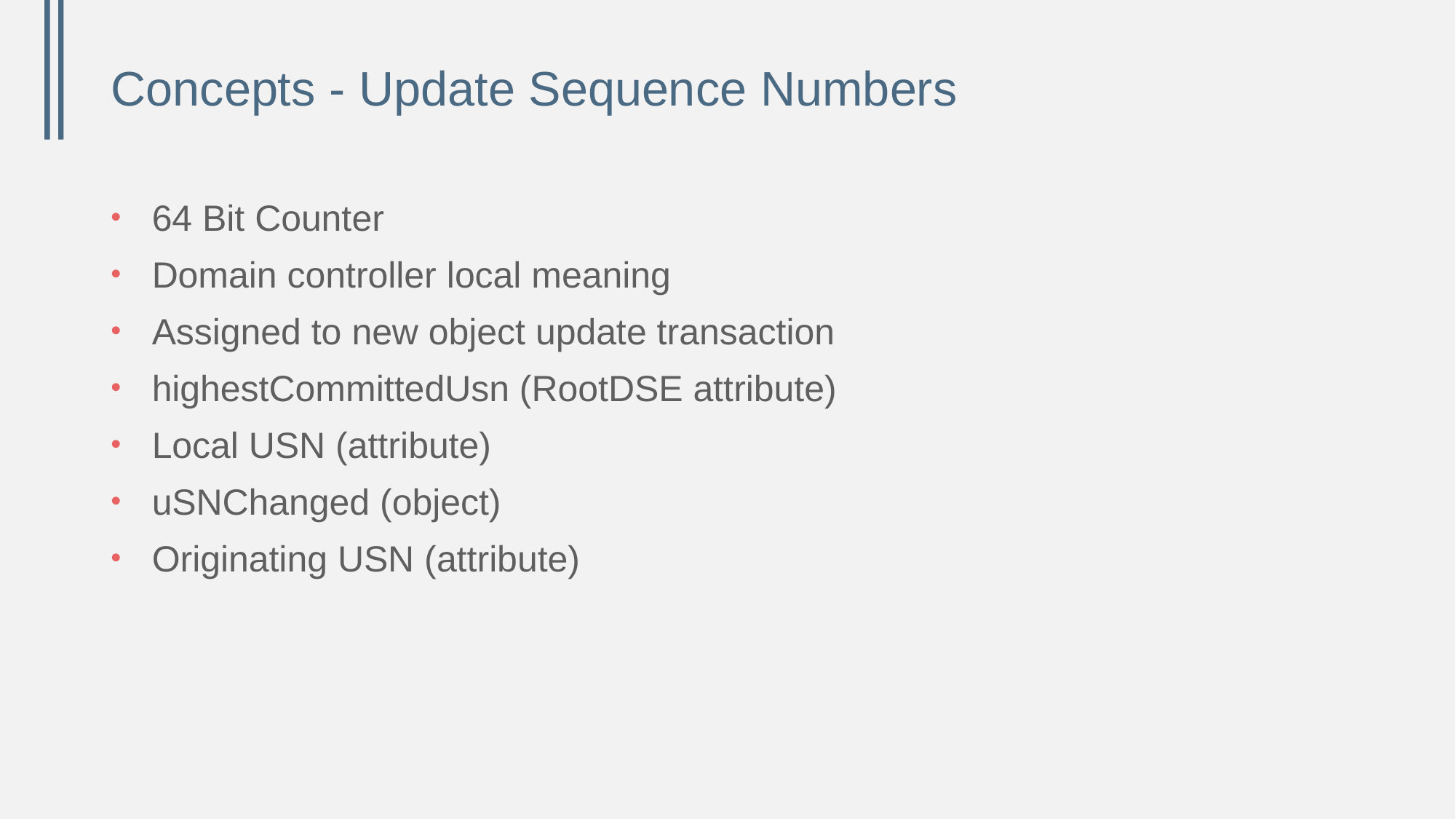

# Concepts - Update Sequence Numbers
64 Bit Counter
Domain controller local meaning
Assigned to new object update transaction
highestCommittedUsn (RootDSE attribute)
Local USN (attribute)
uSNChanged (object)
Originating USN (attribute)